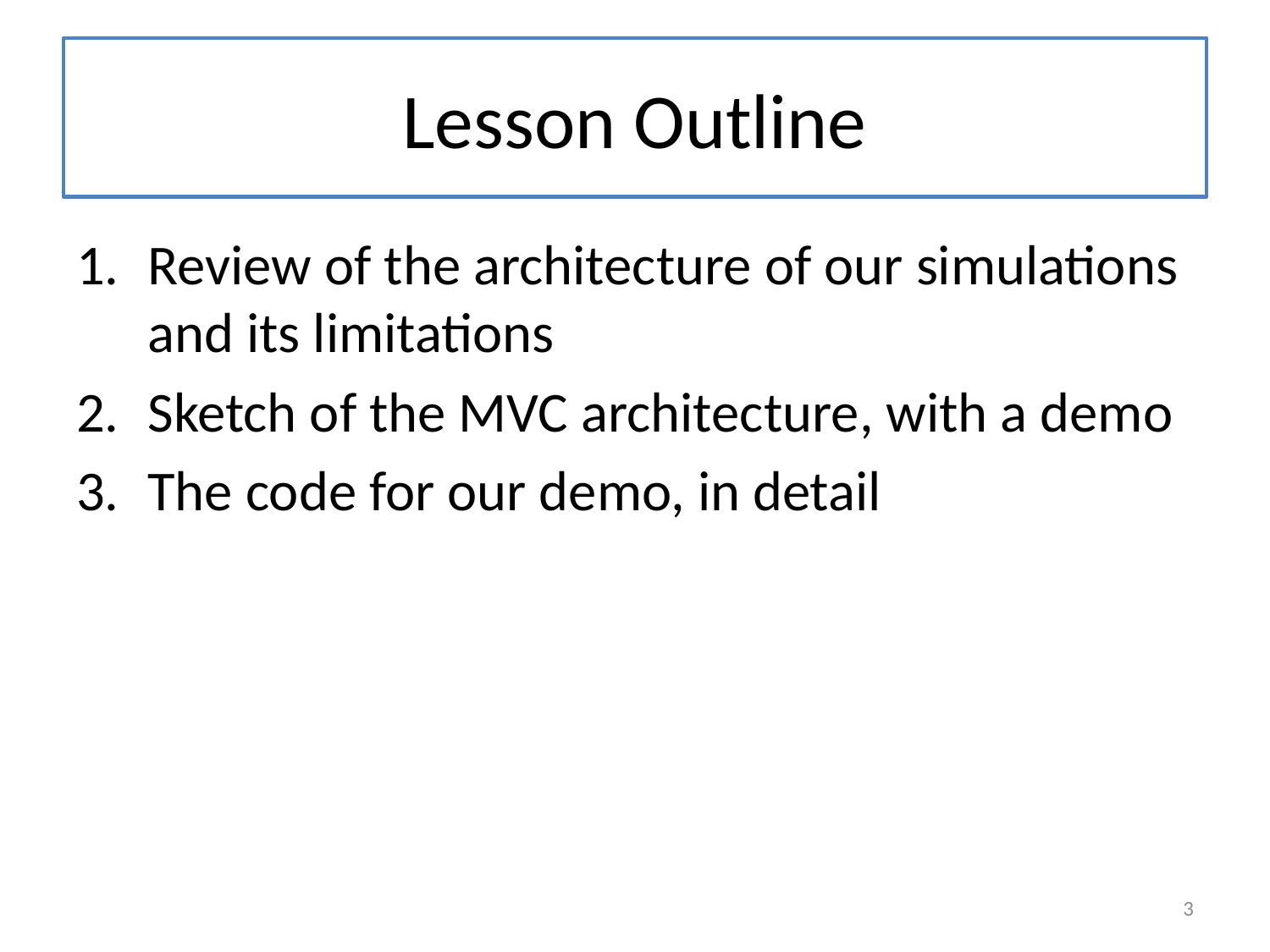

# Lesson Outline
Review of the architecture of our simulations and its limitations
Sketch of the MVC architecture, with a demo
The code for our demo, in detail
3